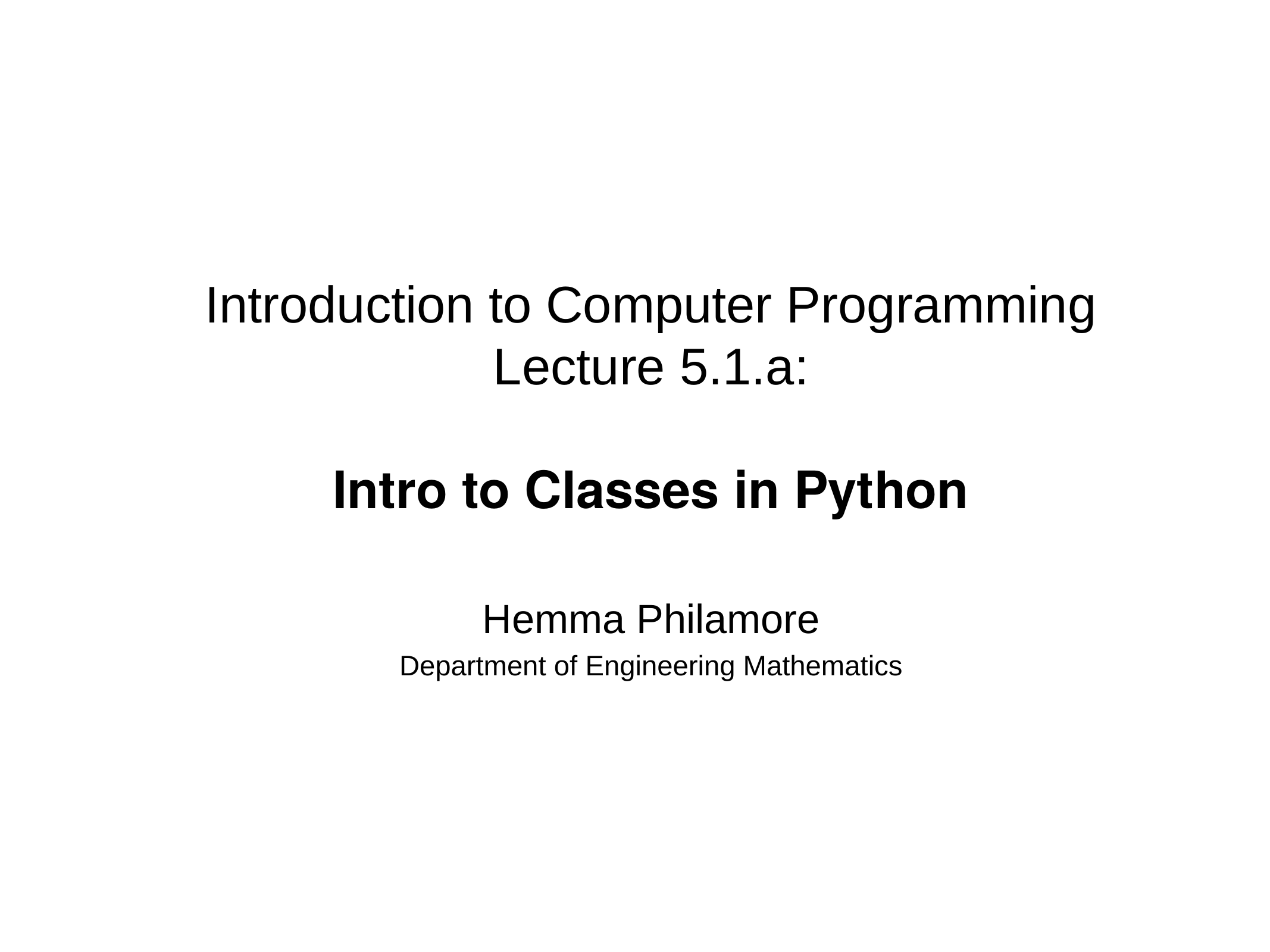

# Introduction to Computer Programming Lecture 5.1.a:

Intro to Classes in Python
Hemma Philamore

Department of Engineering Mathematics